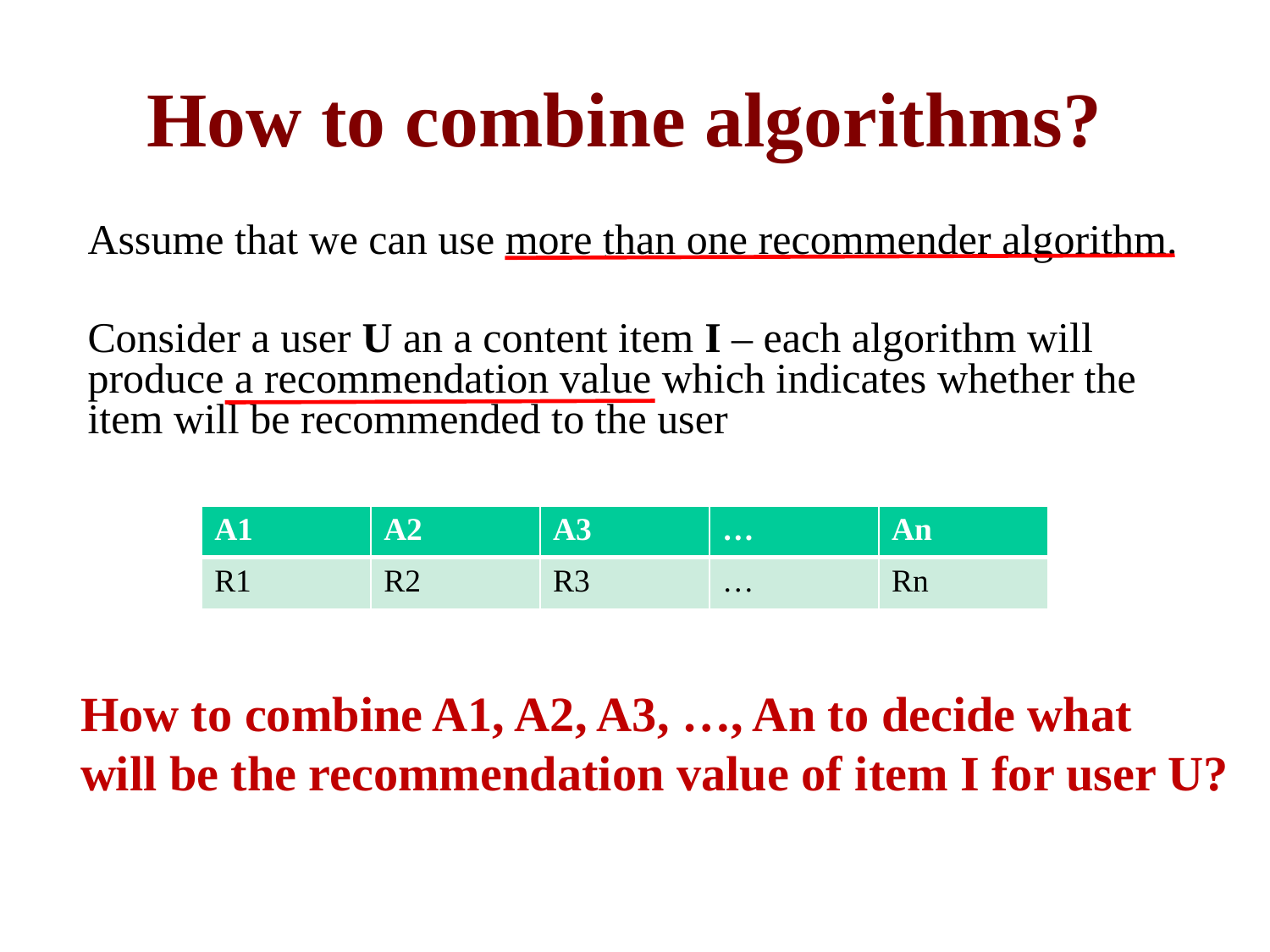

# How to combine algorithms?

Assume that we can use more than one recommender algorithm.

Consider a user U an a content item I – each algorithm will produce a recommendation value which indicates whether the item will be recommended to the user

| A1 | A2 | A3 | … | An |
| --- | --- | --- | --- | --- |
| R1 | R2 | R3 | … | Rn |
How to combine A1, A2, A3, …, An to decide what
will be the recommendation value of item I for user U?